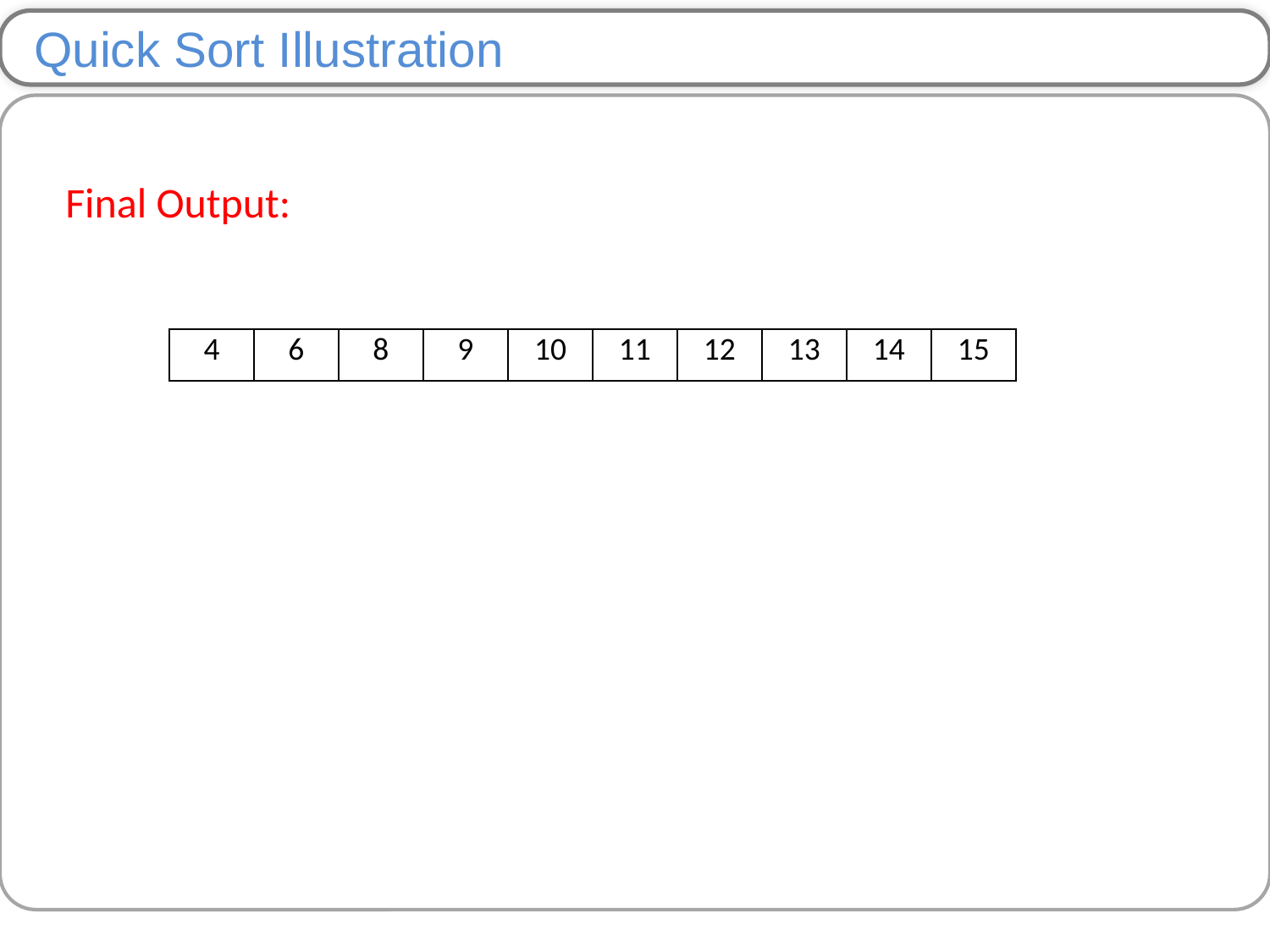

Quick Sort Illustration

Final Output:
| 4 | 6 | 8 | 9 | 10 | 11 | 12 | 13 | 14 | 15 |
| --- | --- | --- | --- | --- | --- | --- | --- | --- | --- |